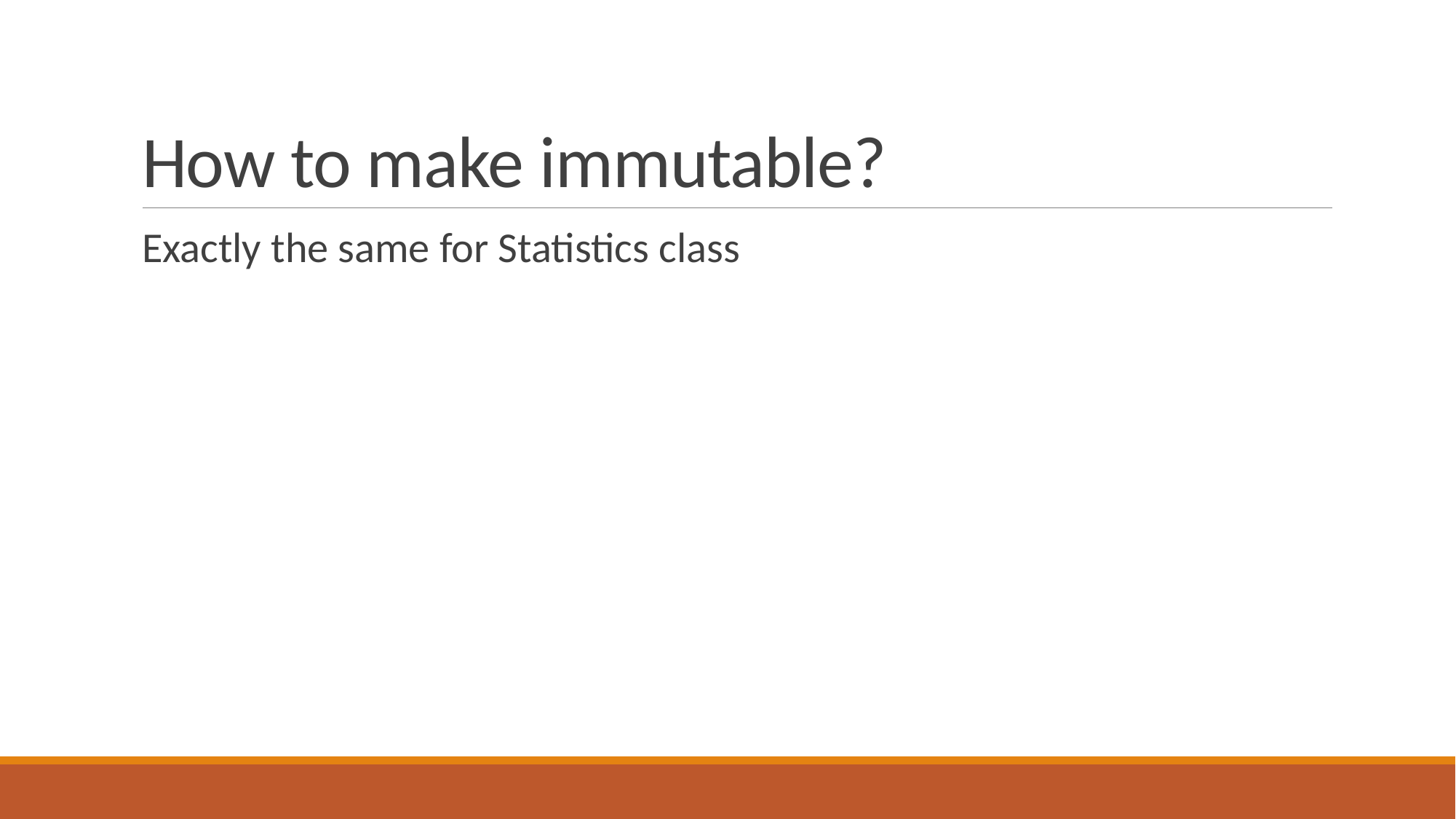

# How to make immutable?
Exactly the same for Statistics class